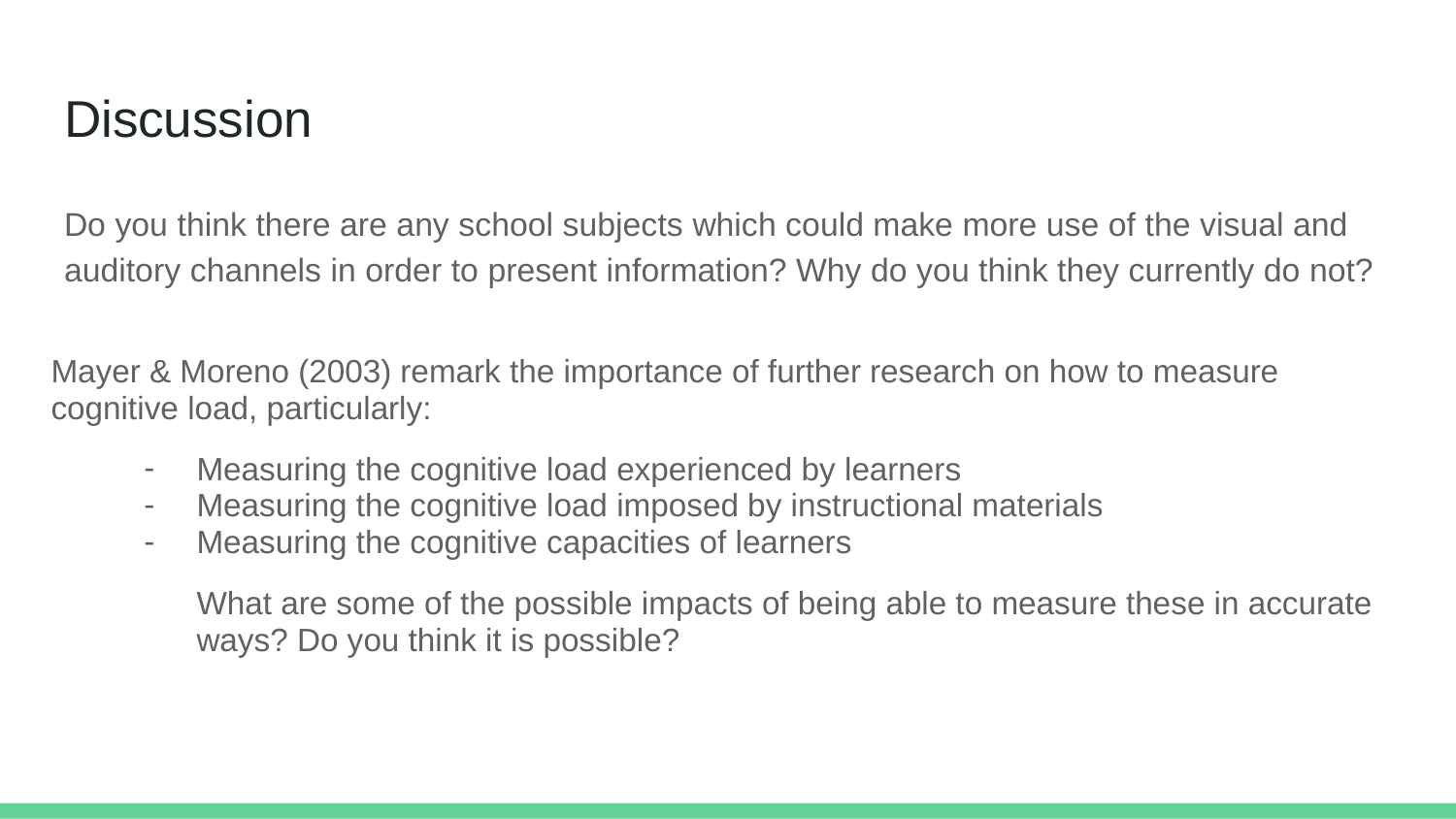

# Discussion
Do you think there are any school subjects which could make more use of the visual and auditory channels in order to present information? Why do you think they currently do not?

Mayer & Moreno (2003) remark the importance of further research on how to measure cognitive load, particularly:
Measuring the cognitive load experienced by learners
Measuring the cognitive load imposed by instructional materials
Measuring the cognitive capacities of learners
What are some of the possible impacts of being able to measure these in accurate ways? Do you think it is possible?